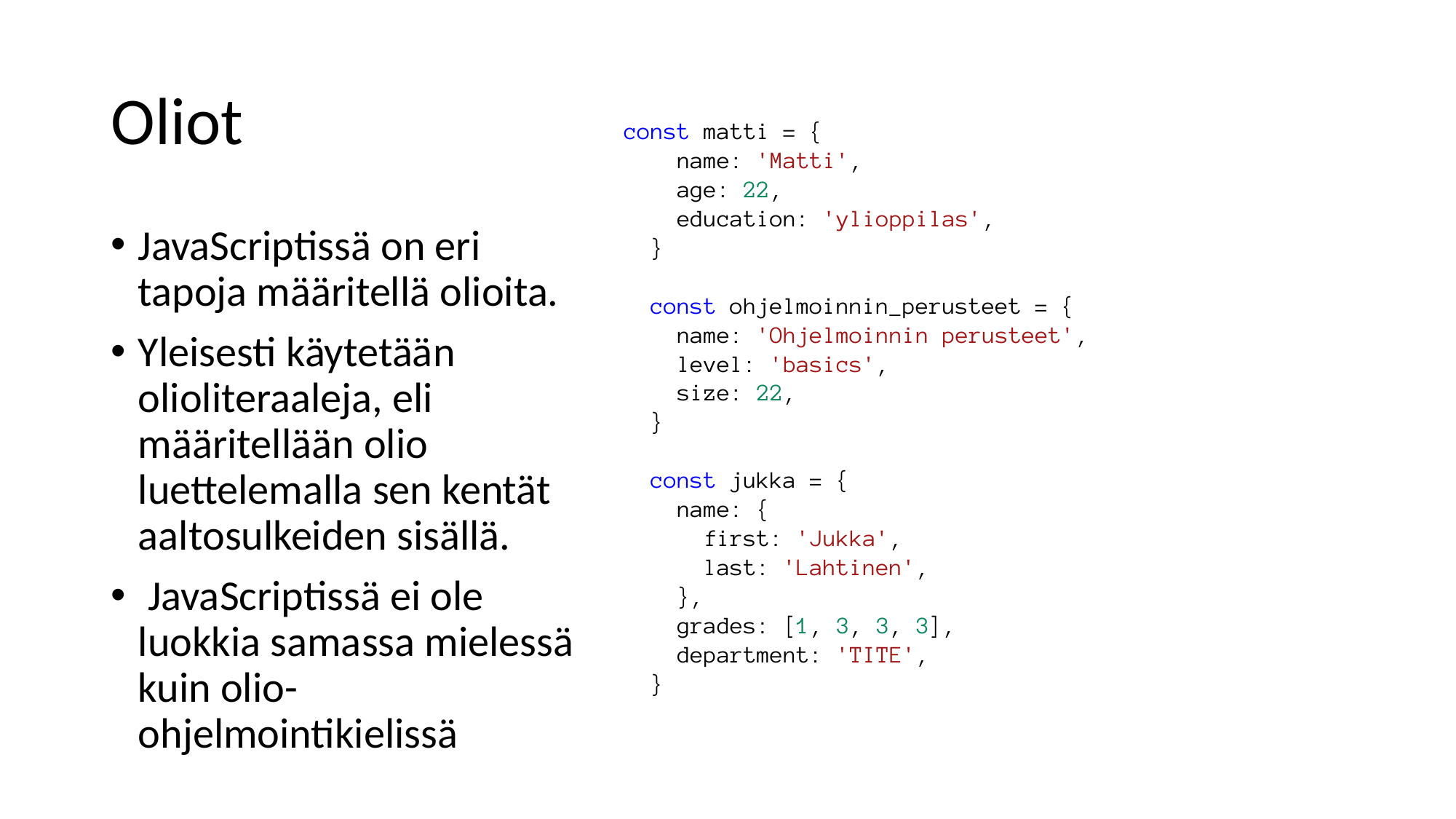

# Oliot
const matti = {
    name: 'Matti',
    age: 22,
    education: 'ylioppilas',
  }

  const ohjelmoinnin_perusteet = {
    name: 'Ohjelmoinnin perusteet',
    level: 'basics',
    size: 22,
  }

  const jukka = {
    name: {
      first: 'Jukka',
      last: 'Lahtinen',
    },
    grades: [1, 3, 3, 3],
    department: 'TITE',
  }
JavaScriptissä on eri tapoja määritellä olioita.
Yleisesti käytetään olioliteraaleja, eli määritellään olio luettelemalla sen kentät aaltosulkeiden sisällä.
 JavaScriptissä ei ole luokkia samassa mielessä kuin olio-ohjelmointikielissä